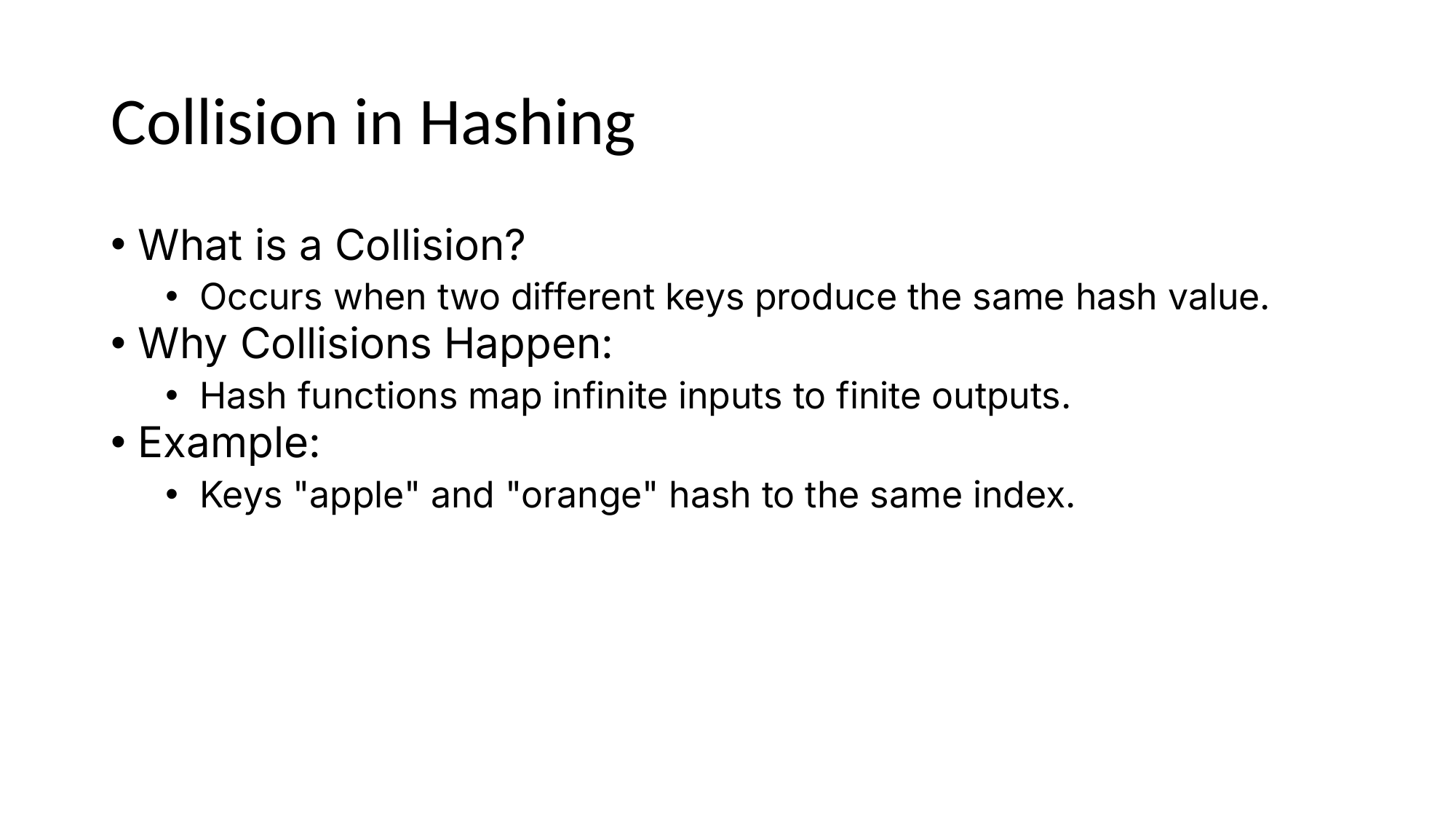

# Collision in Hashing
What is a Collision?
Occurs when two different keys produce the same hash value.
Why Collisions Happen:
Hash functions map infinite inputs to finite outputs.
Example:
Keys "apple" and "orange" hash to the same index.